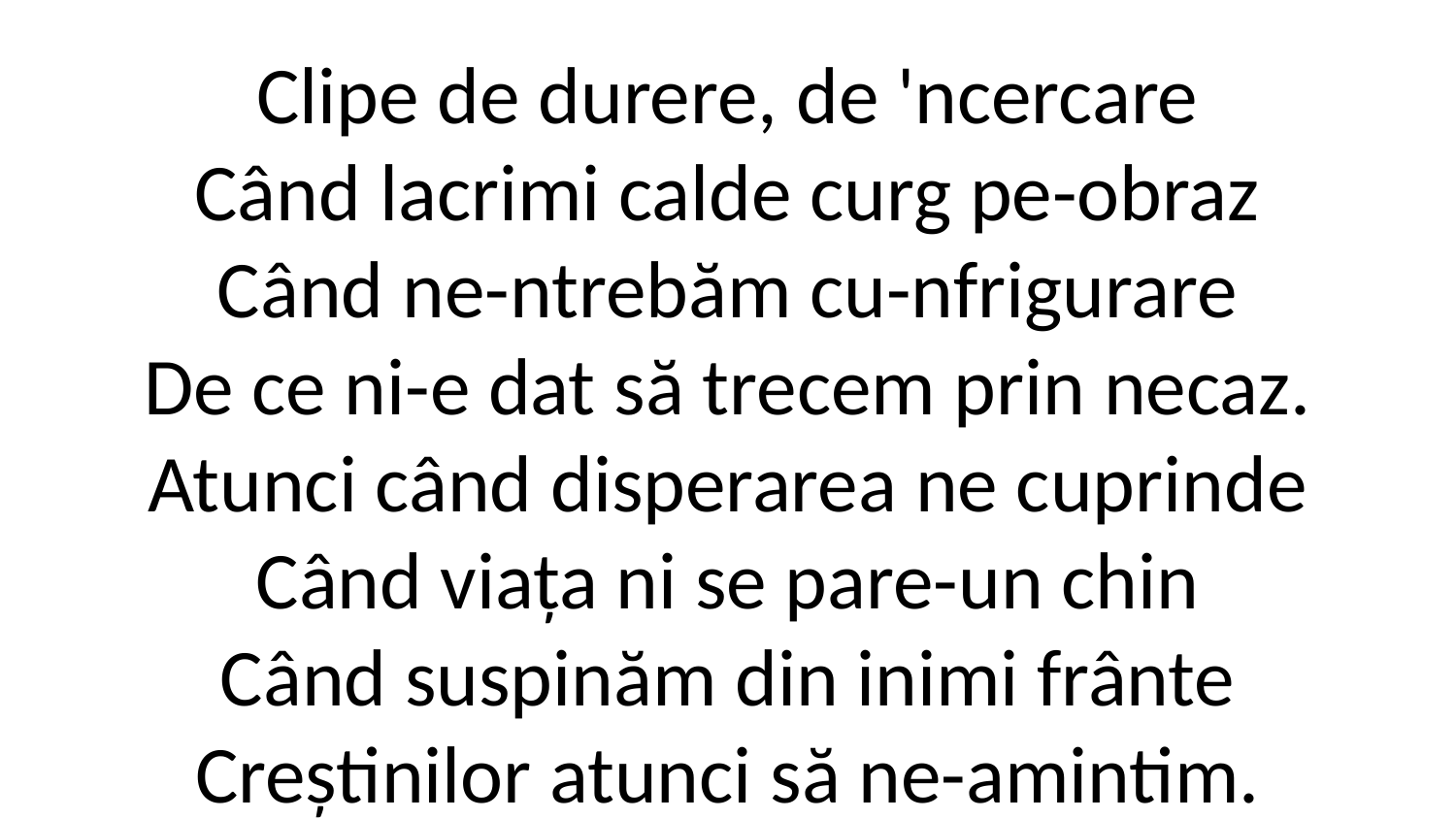

Clipe de durere, de 'ncercare
Când lacrimi calde curg pe-obraz
Când ne-ntrebăm cu-nfrigurare
De ce ni-e dat să trecem prin necaz.
Atunci când disperarea ne cuprinde
Când viața ni se pare-un chin
Când suspinăm din inimi frânte
Creștinilor atunci să ne-amintim.